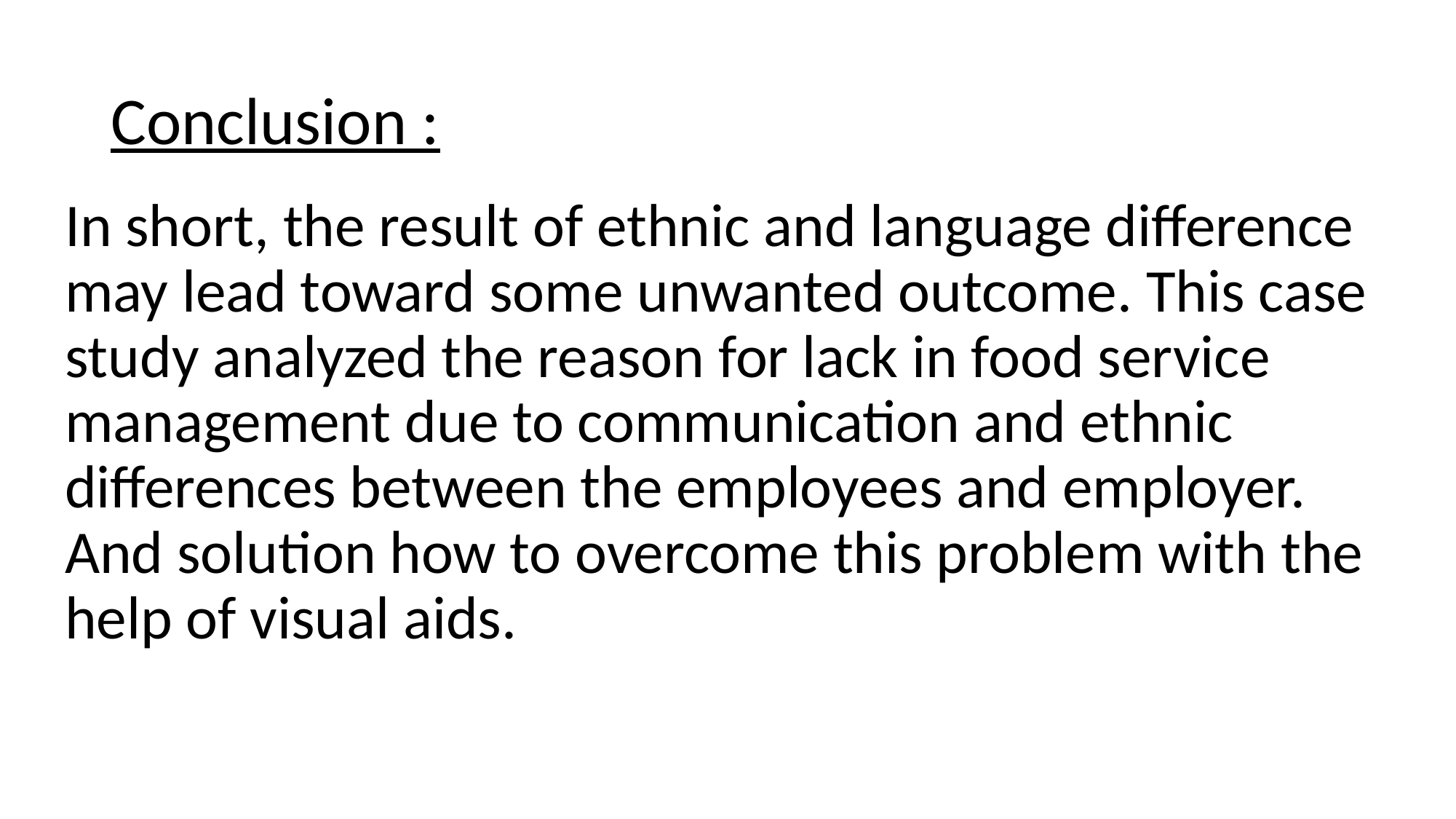

# Conclusion :
In short, the result of ethnic and language difference may lead toward some unwanted outcome. This case study analyzed the reason for lack in food service management due to communication and ethnic differences between the employees and employer. And solution how to overcome this problem with the help of visual aids.